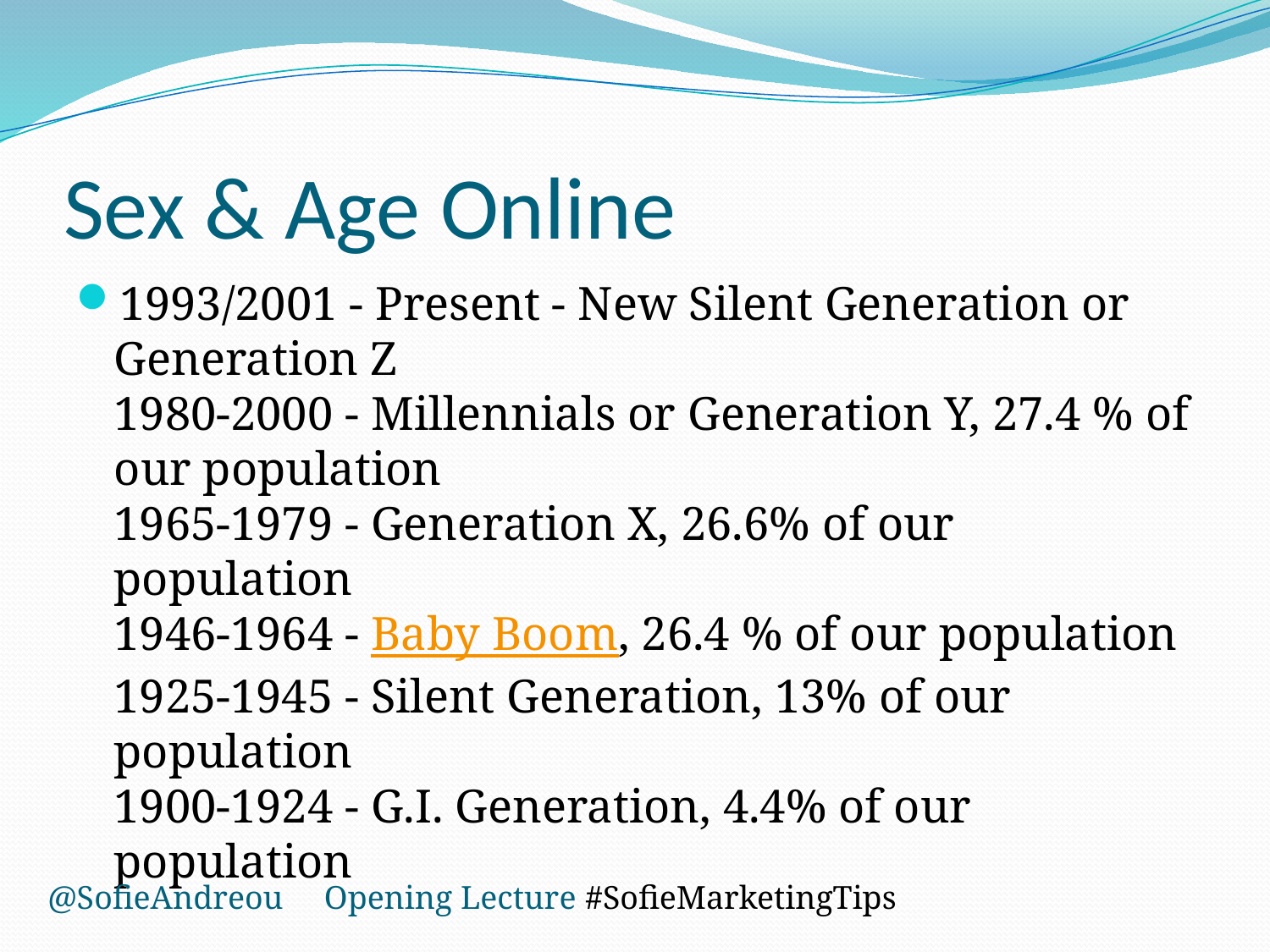

# Sex & Age Online
1993/2001 - Present - New Silent Generation or Generation Z
1980-2000 - Millennials or Generation Y, 27.4 % of our population
1965-1979 - Generation X, 26.6% of our population
1946-1964 - Baby Boom, 26.4 % of our population
1925-1945 - Silent Generation, 13% of our population
1900-1924 - G.I. Generation, 4.4% of our population
@SofieAndreou     Opening Lecture #SofieMarketingTips